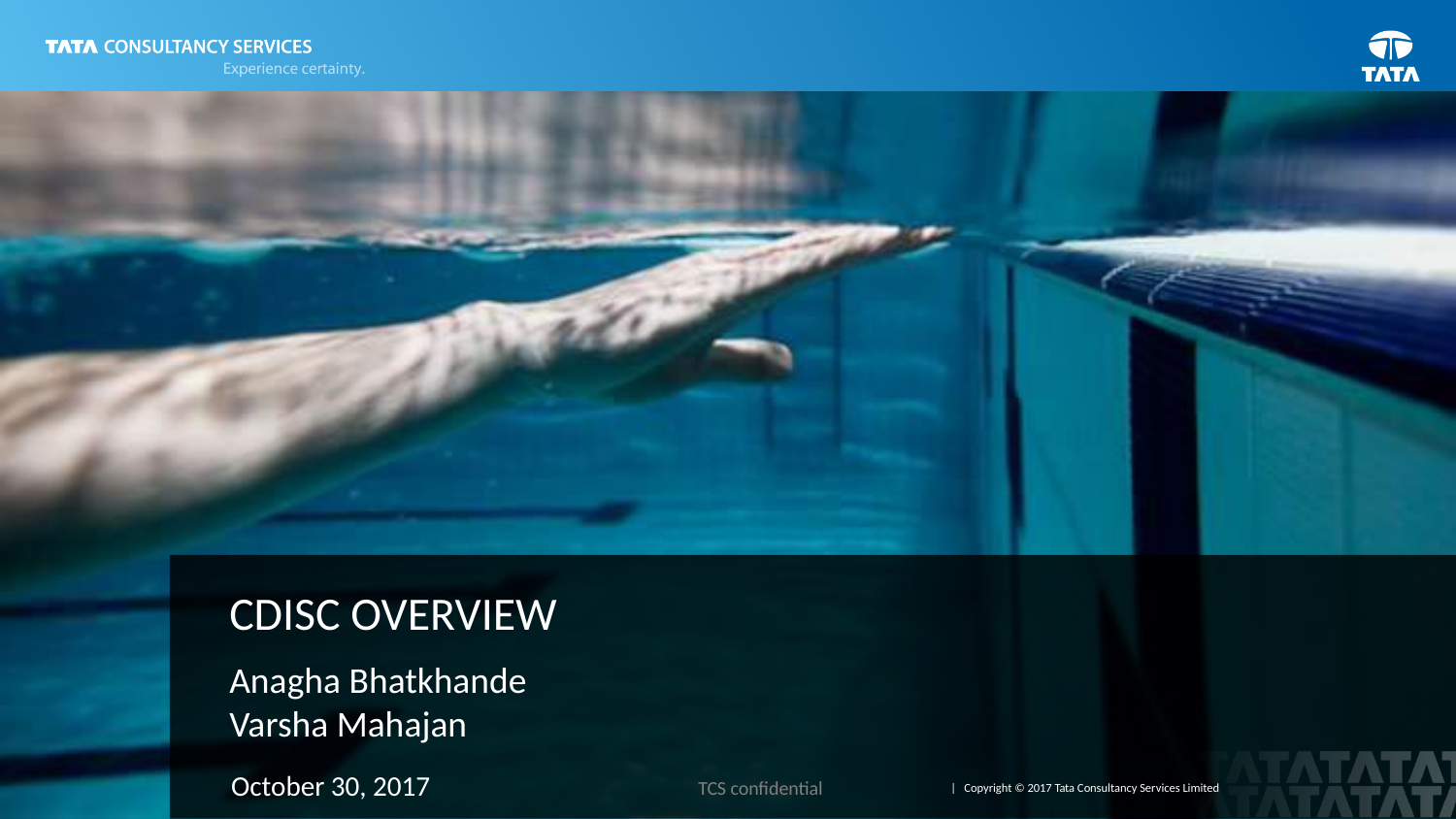

CDISC OVERVIEW
# Anagha Bhatkhande Varsha Mahajan
October 30, 2017
TCS confidential